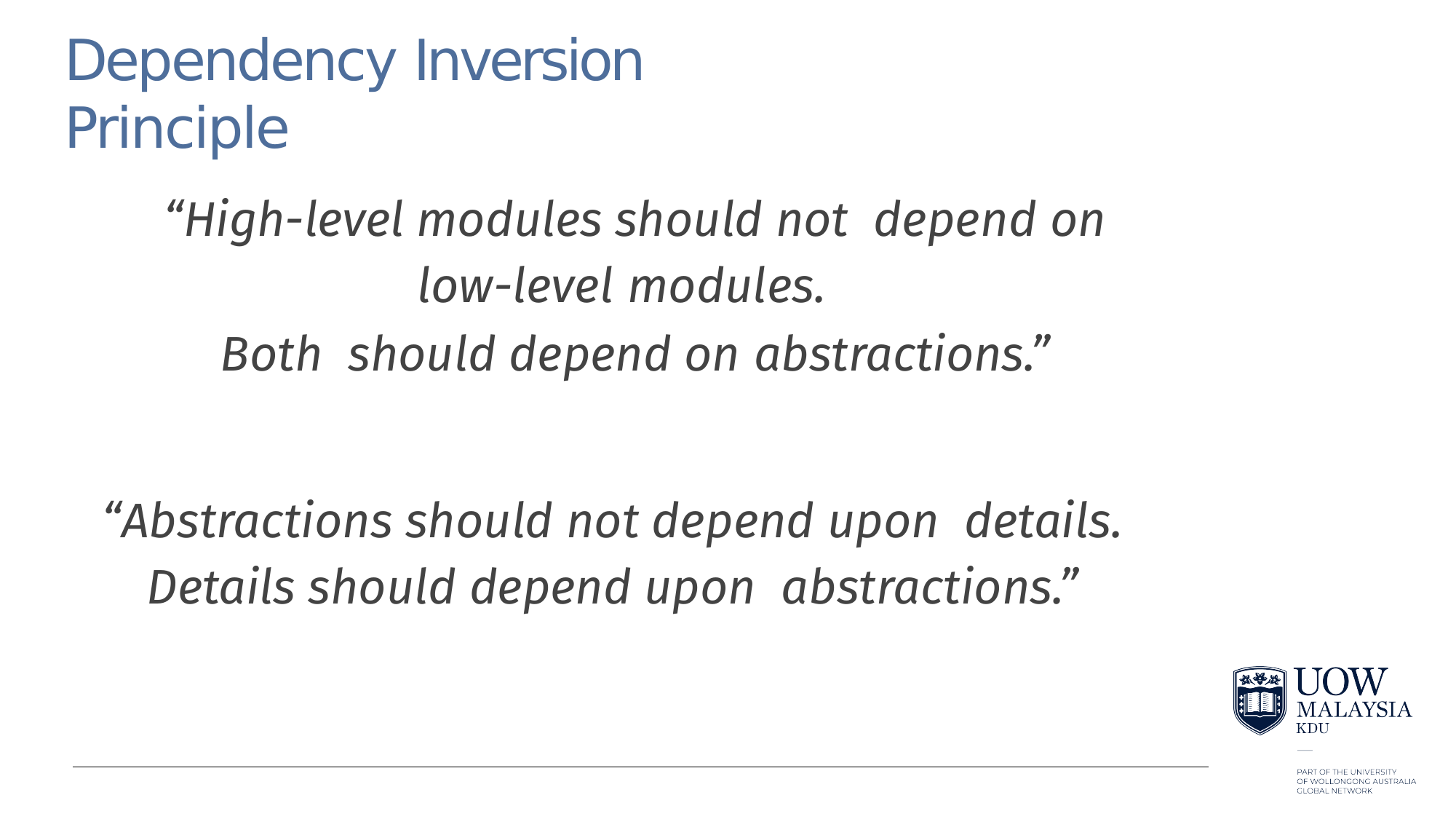

# Dependency Inversion Principle
“High-level modules should not  depend on low-level modules.
Both  should depend on abstractions.”

“Abstractions should not depend upon  details. Details should depend upon  abstractions.”